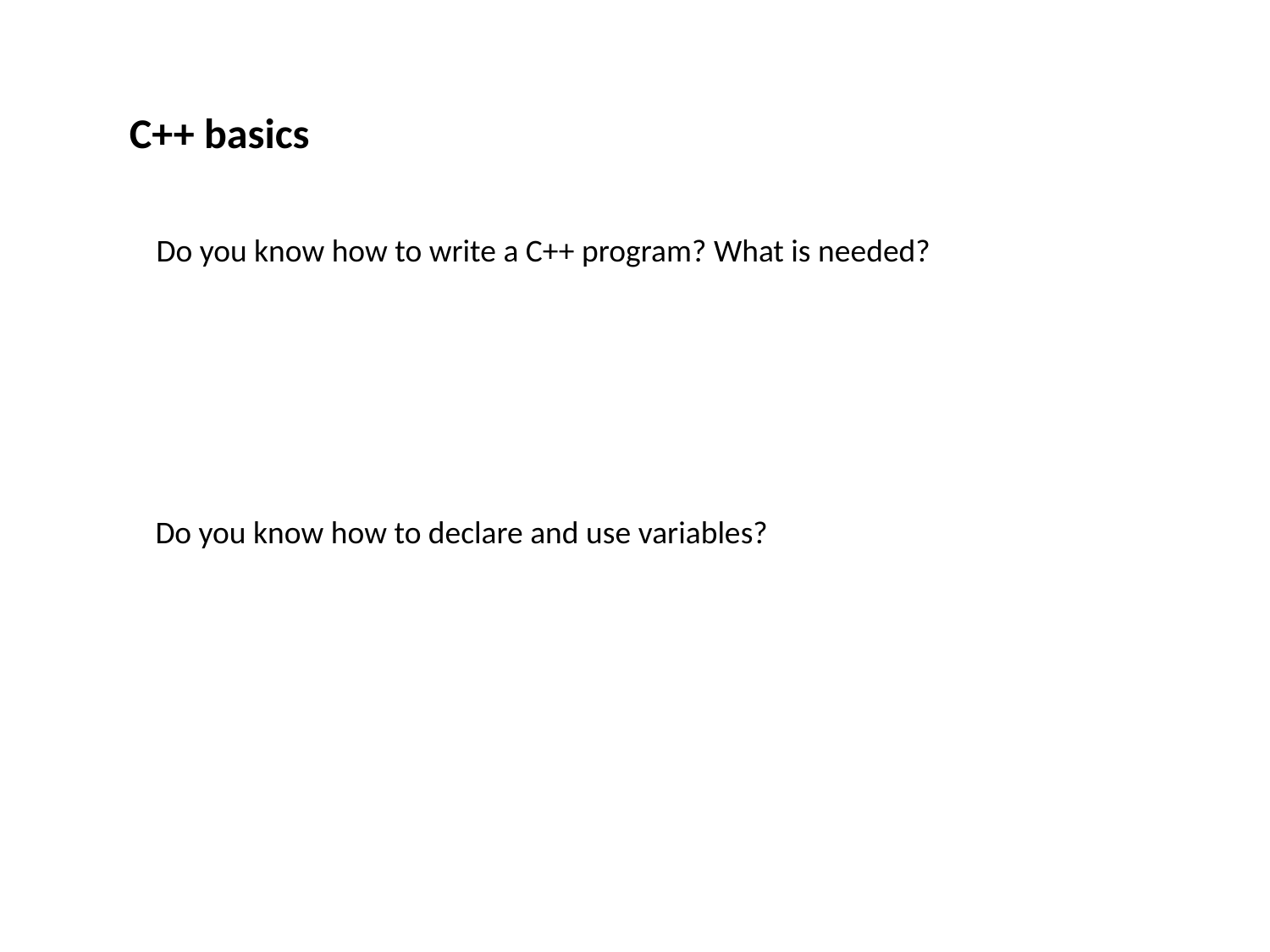

C++ basics
Do you know how to write a C++ program? What is needed?
Do you know how to declare and use variables?